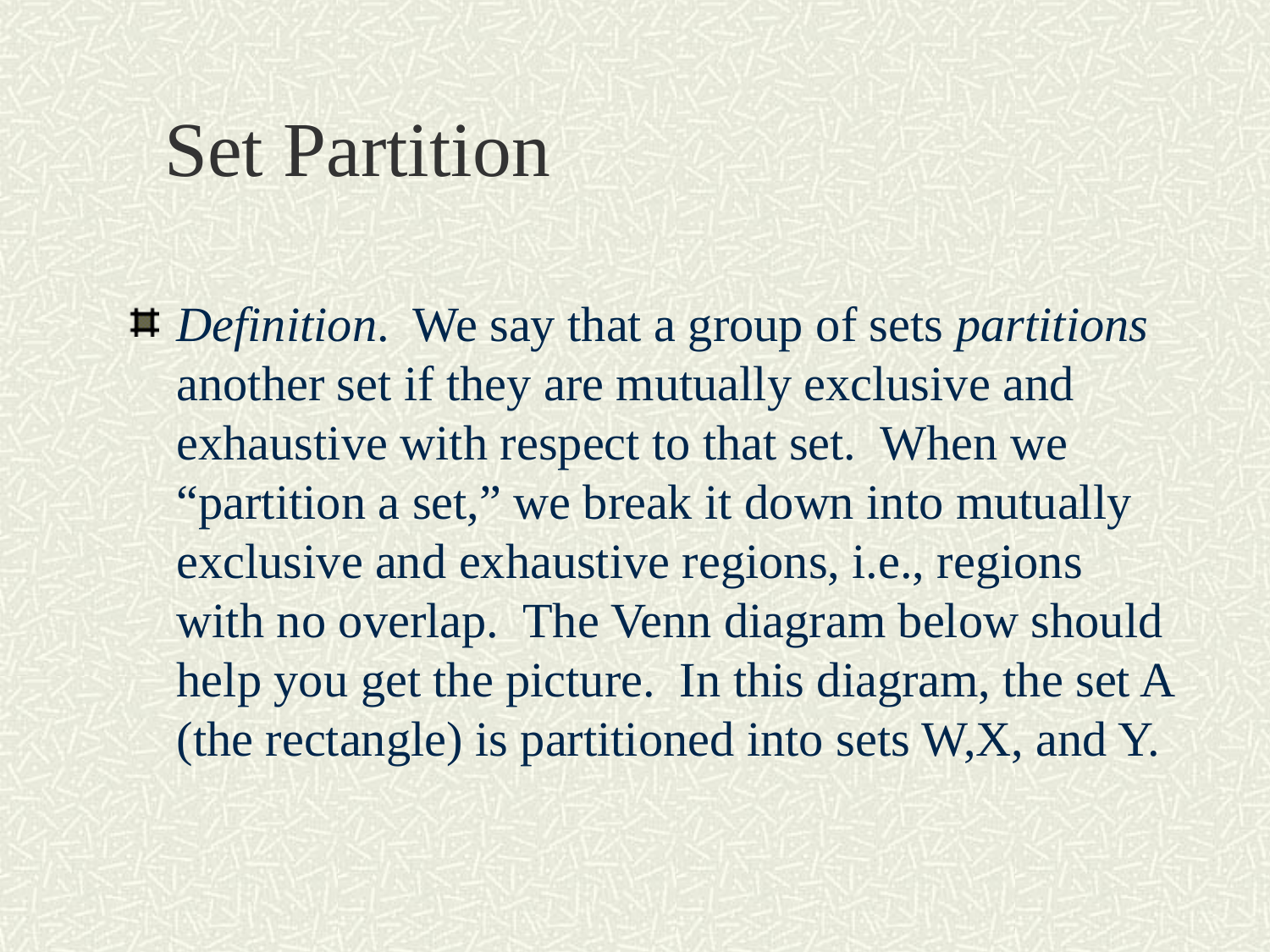

# Set Partition
Definition.  We say that a group of sets partitions another set if they are mutually exclusive and exhaustive with respect to that set.  When we “partition a set,” we break it down into mutually exclusive and exhaustive regions, i.e., regions with no overlap.  The Venn diagram below should help you get the picture.  In this diagram, the set A (the rectangle) is partitioned into sets W,X, and Y.